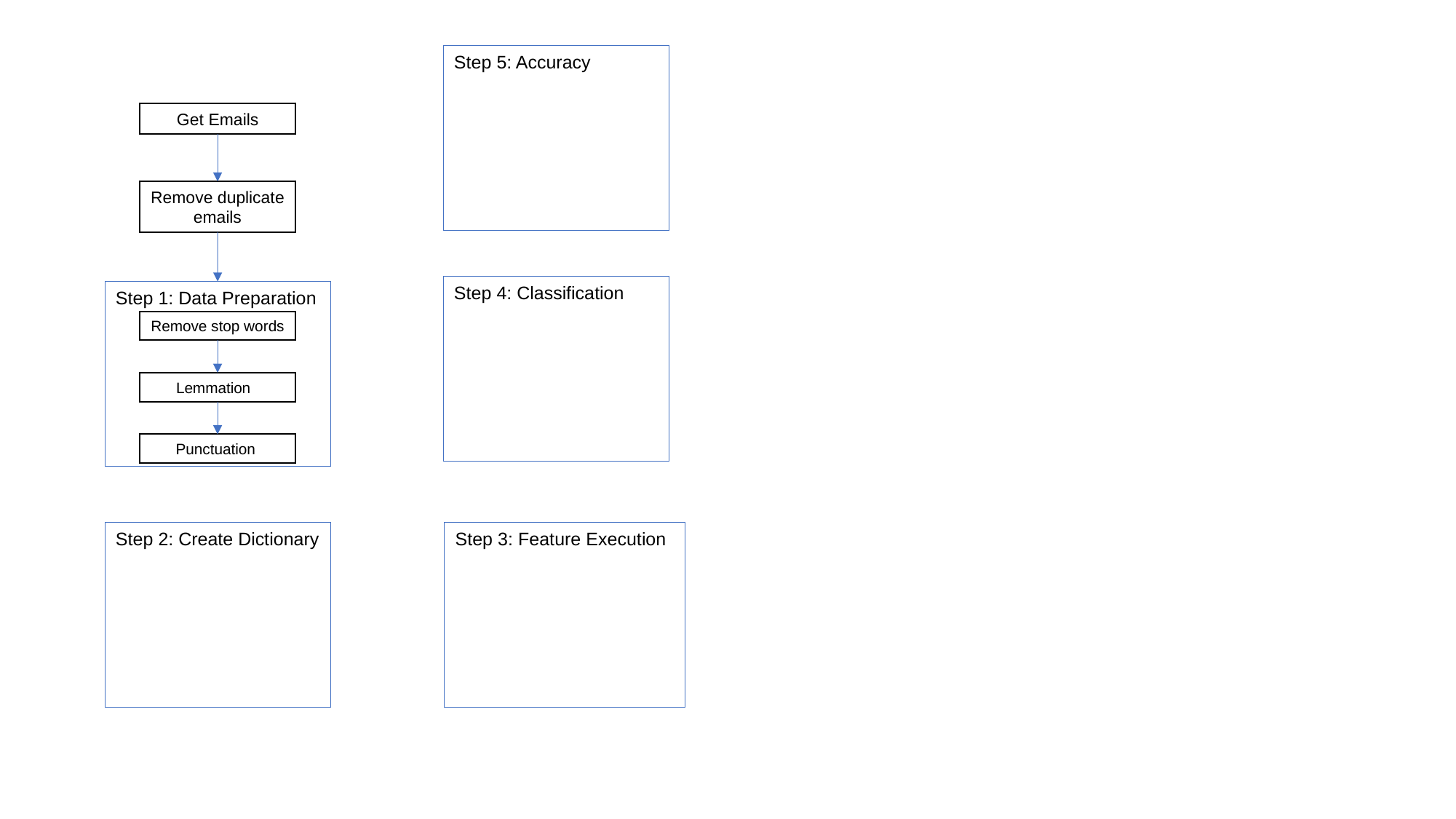

Step 5: Accuracy

Get Emails
Remove duplicate emails
Step 4: Classification

Step 1: Data Preparation

Remove stop words
Lemmation
Punctuation
Step 2: Create Dictionary

Step 3: Feature Execution